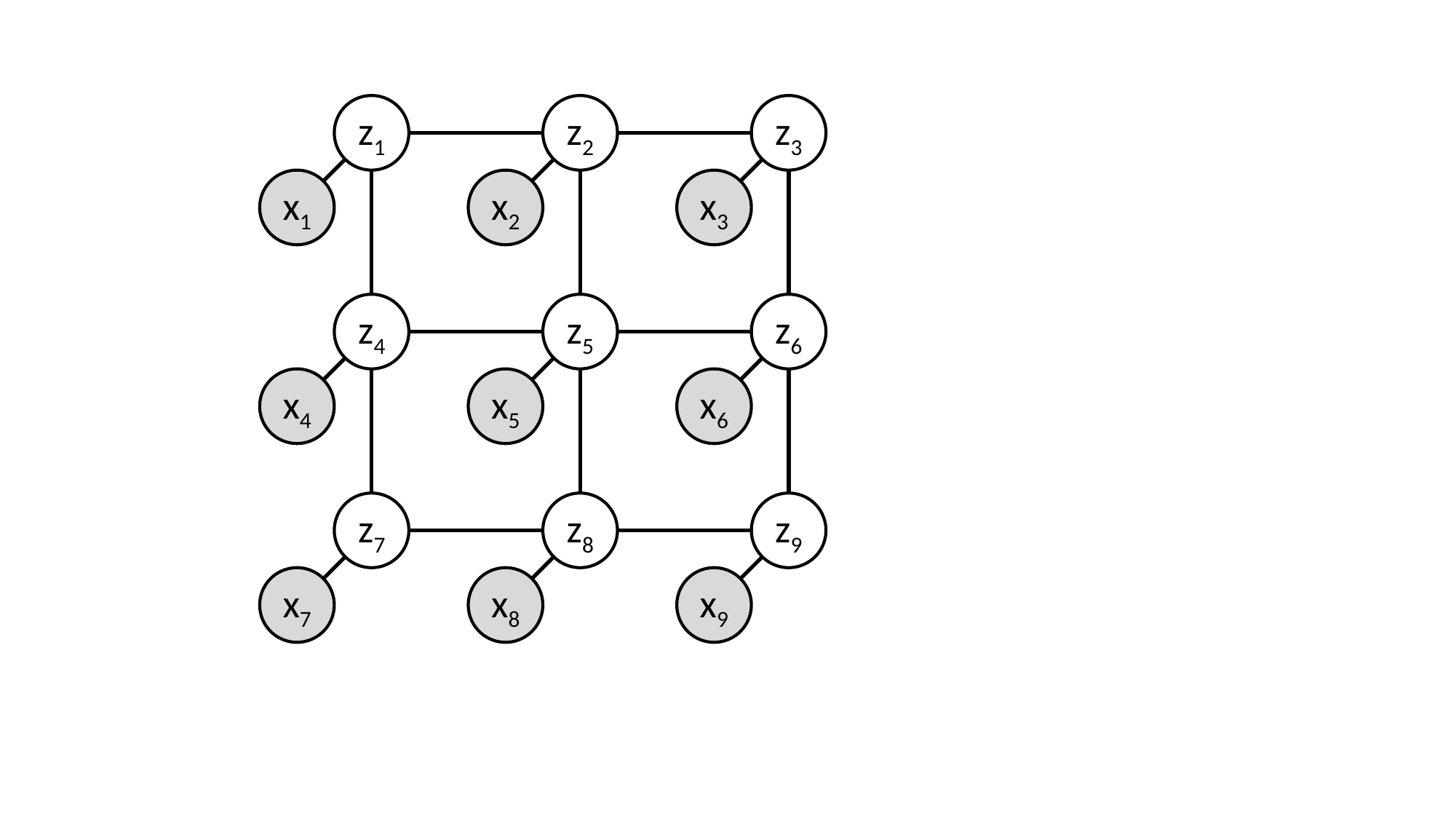

z1
z2
z3
x1
x2
x3
z4
z5
z6
x4
x5
x6
z7
z8
z9
x7
x8
x9